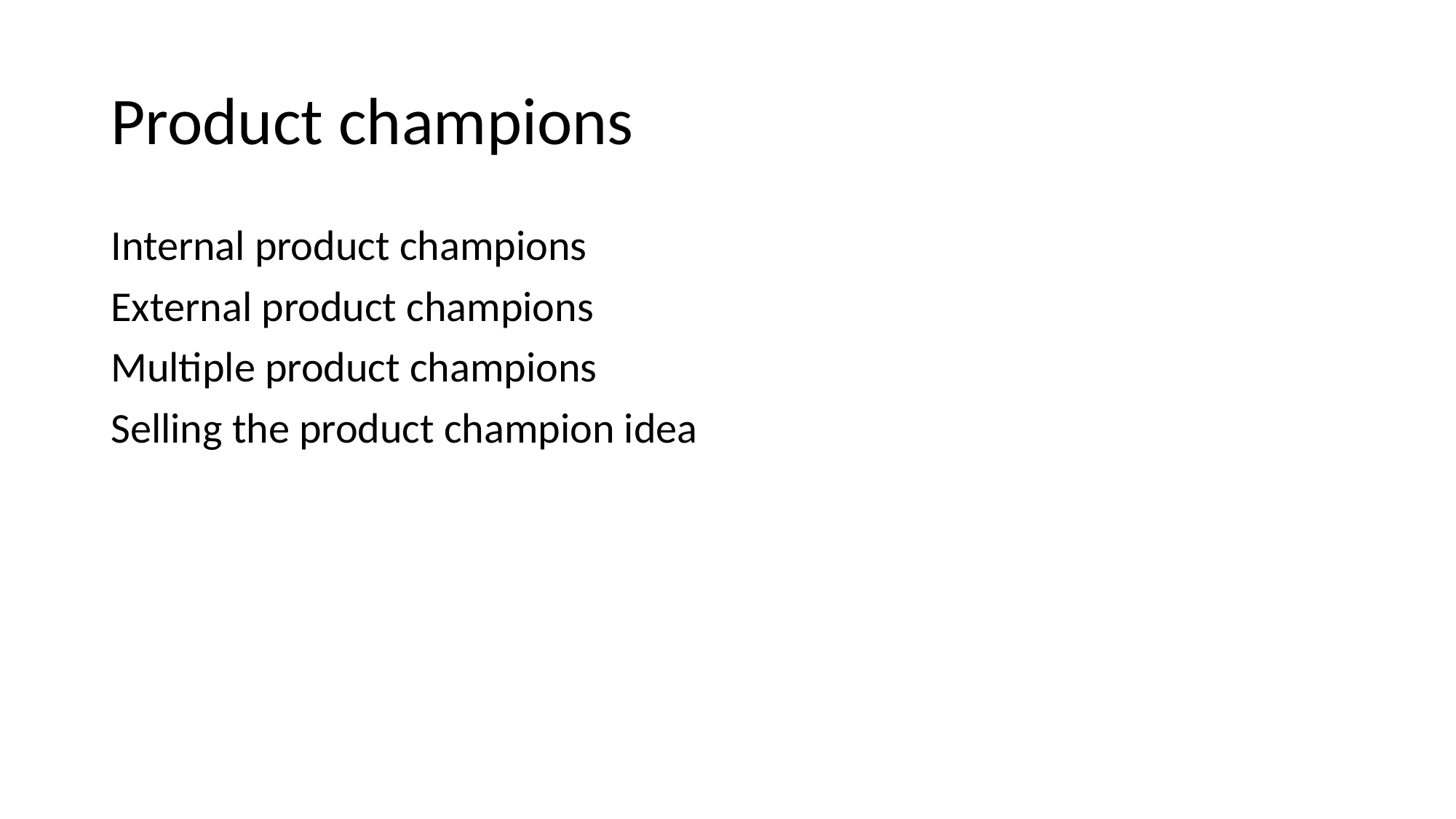

# Product champions
Internal product champions
External product champions
Multiple product champions
Selling the product champion idea